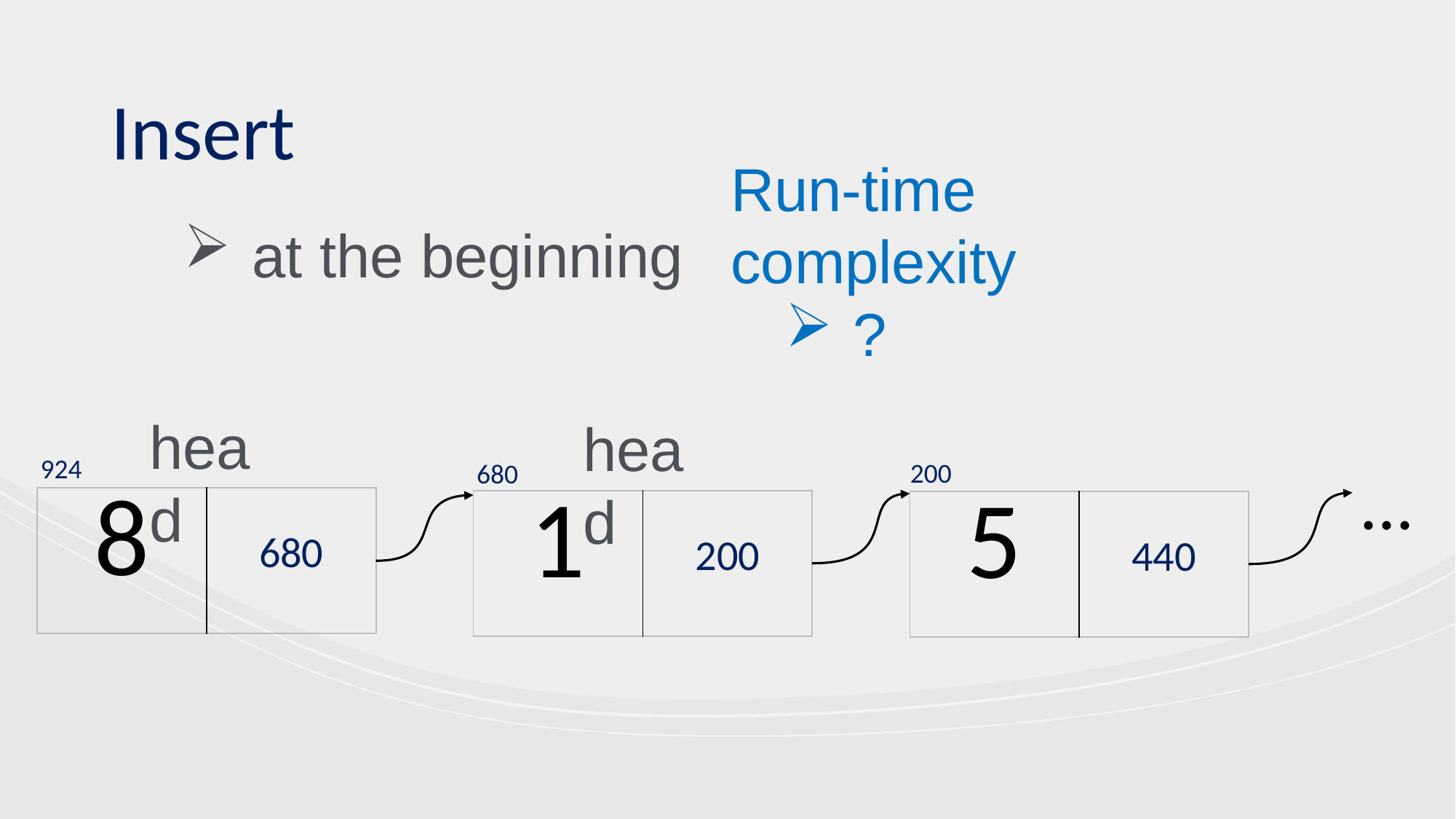

Insert
Run-time complexity
?
at the beginning
head
head
924
200
680
...
| 8 | 680 |
| --- | --- |
| 1 | 200 |
| --- | --- |
| 5 | 440 |
| --- | --- |